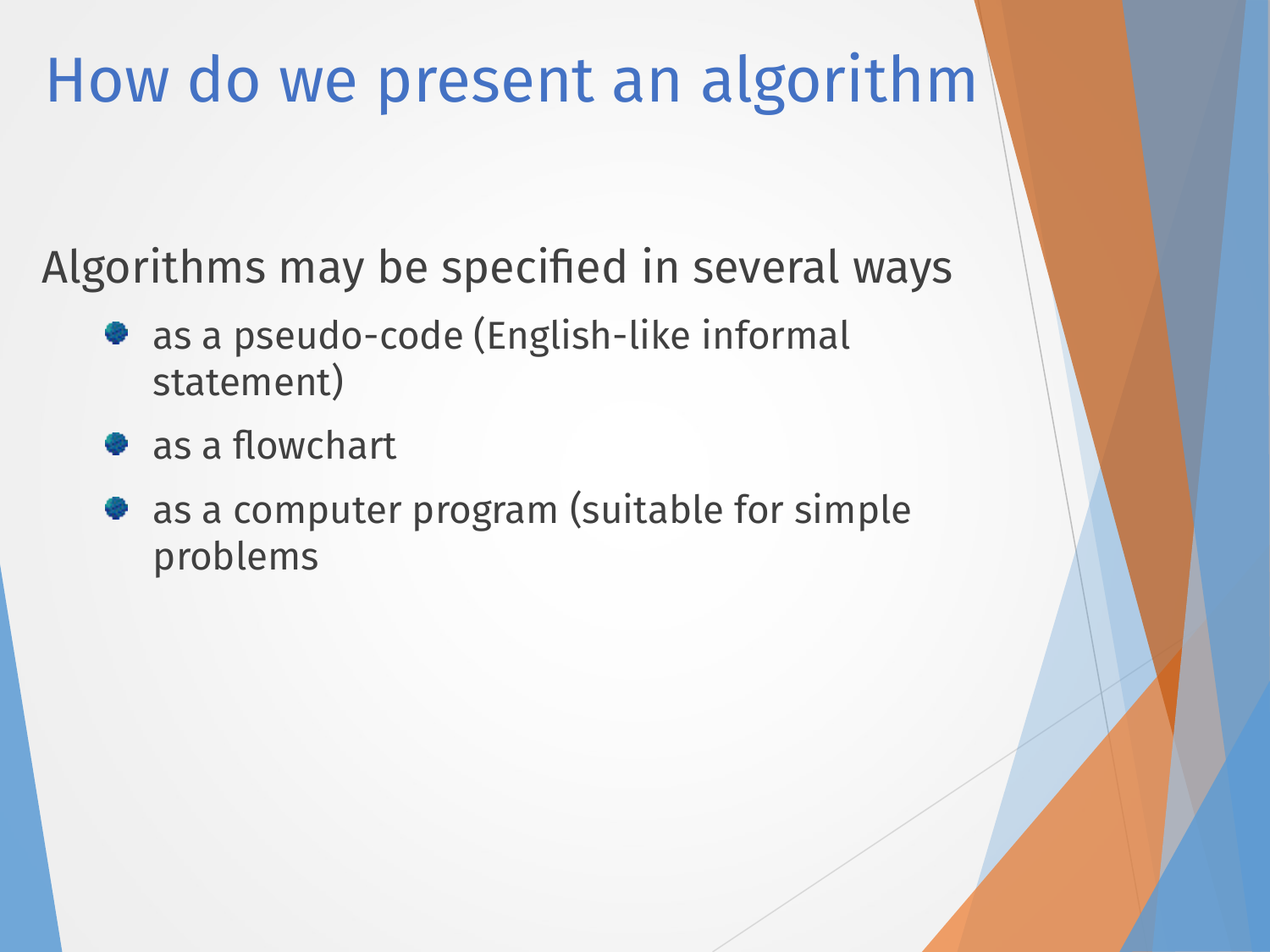

# How do we present an algorithm
Algorithms may be specified in several ways
as a pseudo-code (English-like informal statement)
as a flowchart
as a computer program (suitable for simple problems